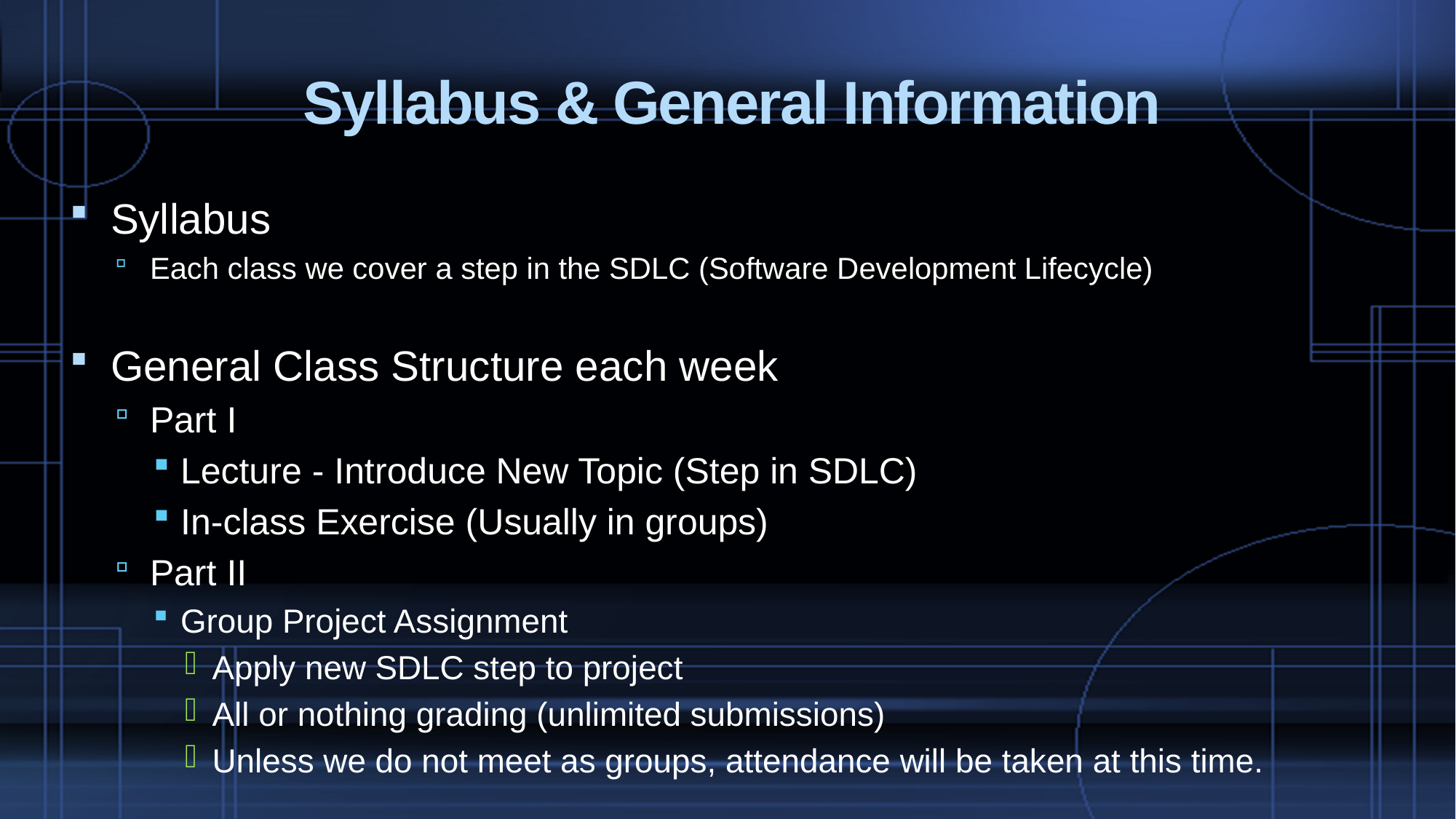

# Syllabus & General Information
Syllabus
Each class we cover a step in the SDLC (Software Development Lifecycle)

General Class Structure each week
Part I
Lecture - Introduce New Topic (Step in SDLC)
In-class Exercise (Usually in groups)
Part II
Group Project Assignment
Apply new SDLC step to project
All or nothing grading (unlimited submissions)
Unless we do not meet as groups, attendance will be taken at this time.